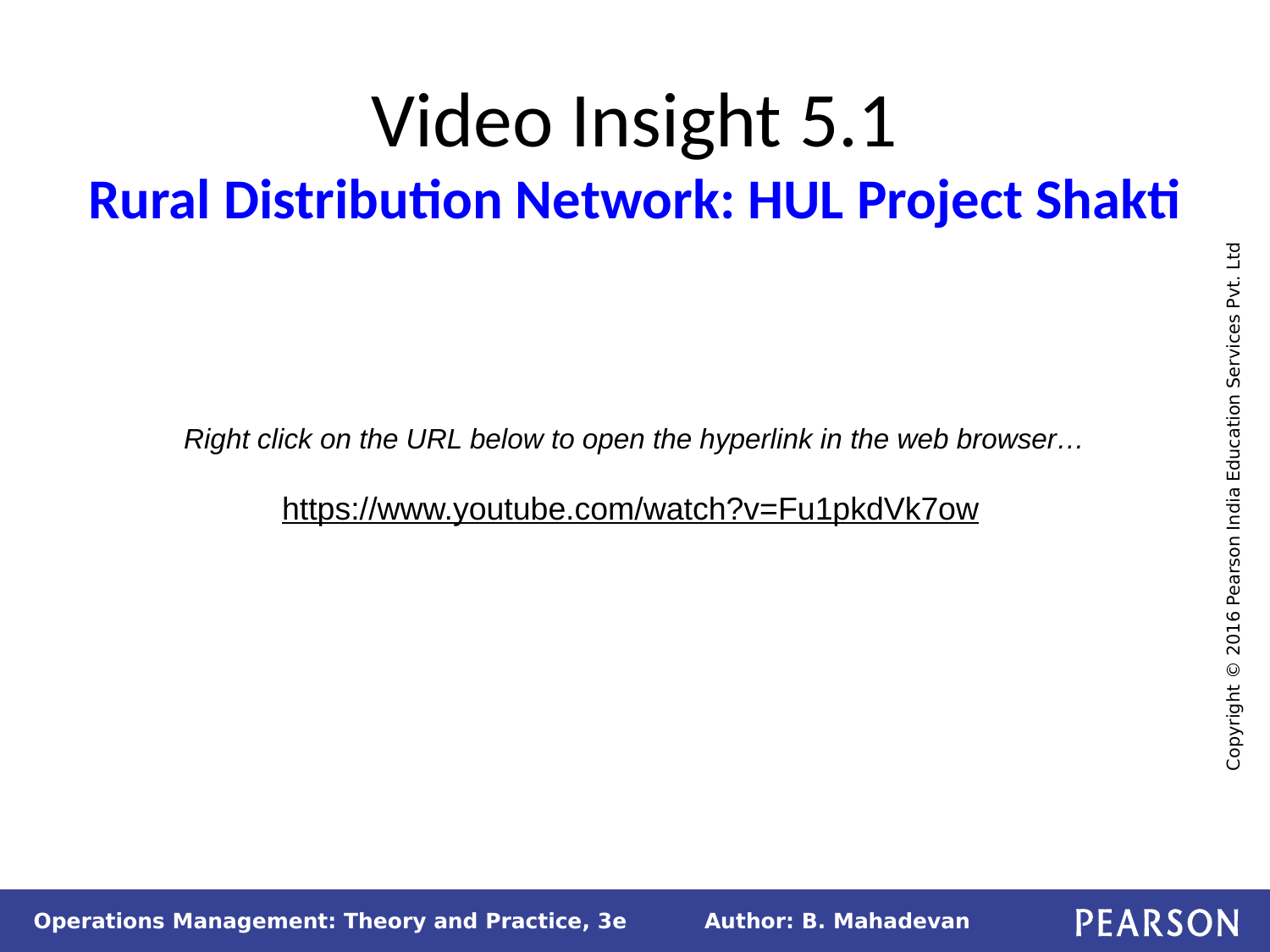

# Video Insight 5.1 Rural Distribution Network: HUL Project Shakti
Right click on the URL below to open the hyperlink in the web browser…

https://www.youtube.com/watch?v=Fu1pkdVk7ow